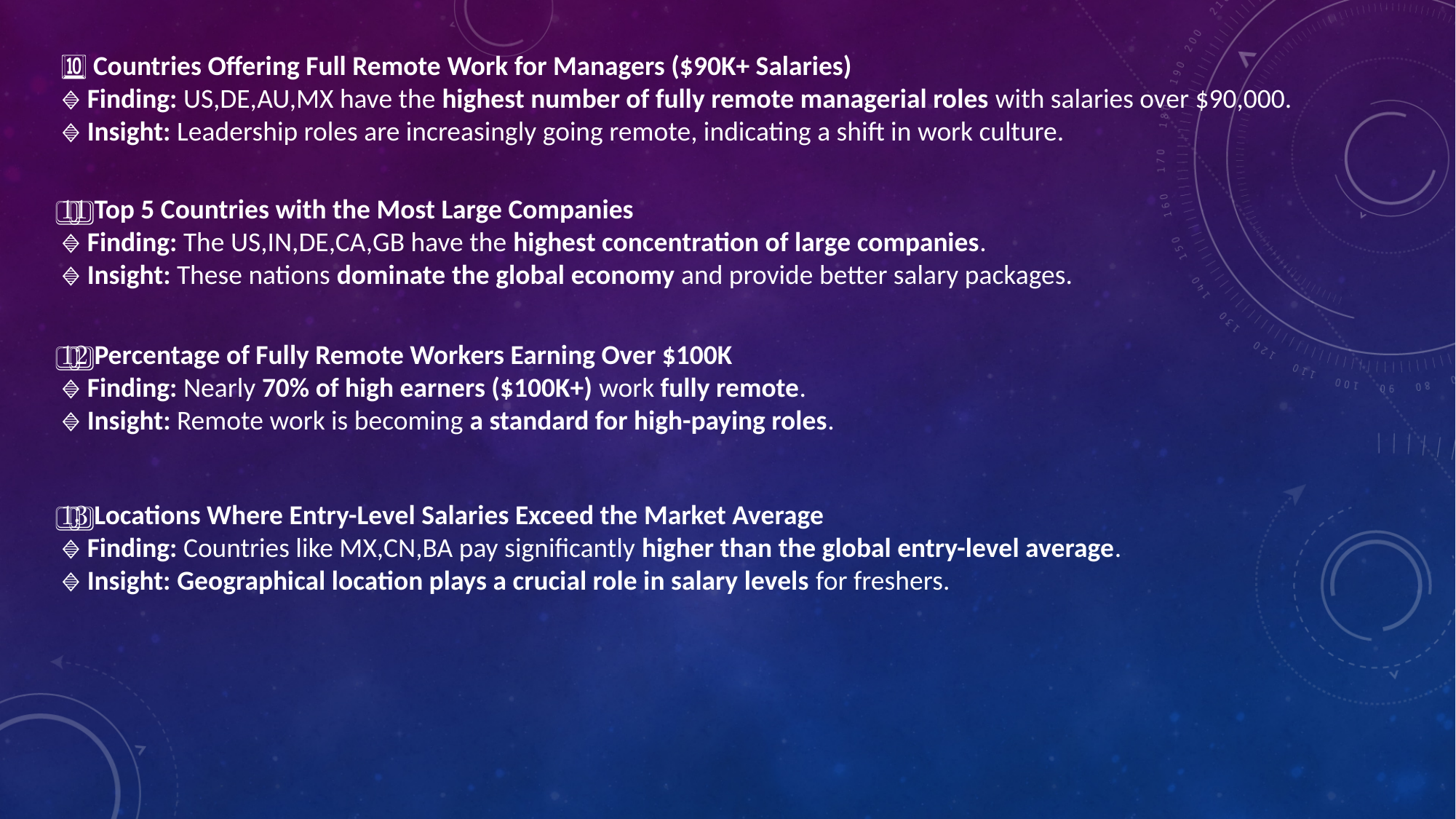

🔟 Countries Offering Full Remote Work for Managers ($90K+ Salaries)
🔹 Finding: US,DE,AU,MX have the highest number of fully remote managerial roles with salaries over $90,000.
🔹 Insight: Leadership roles are increasingly going remote, indicating a shift in work culture.
1️⃣1️⃣ Top 5 Countries with the Most Large Companies
🔹 Finding: The US,IN,DE,CA,GB have the highest concentration of large companies.
🔹 Insight: These nations dominate the global economy and provide better salary packages.
1️⃣2️⃣ Percentage of Fully Remote Workers Earning Over $100K
🔹 Finding: Nearly 70% of high earners ($100K+) work fully remote.
🔹 Insight: Remote work is becoming a standard for high-paying roles.
1️⃣3️⃣ Locations Where Entry-Level Salaries Exceed the Market Average
🔹 Finding: Countries like MX,CN,BA pay significantly higher than the global entry-level average.
🔹 Insight: Geographical location plays a crucial role in salary levels for freshers.